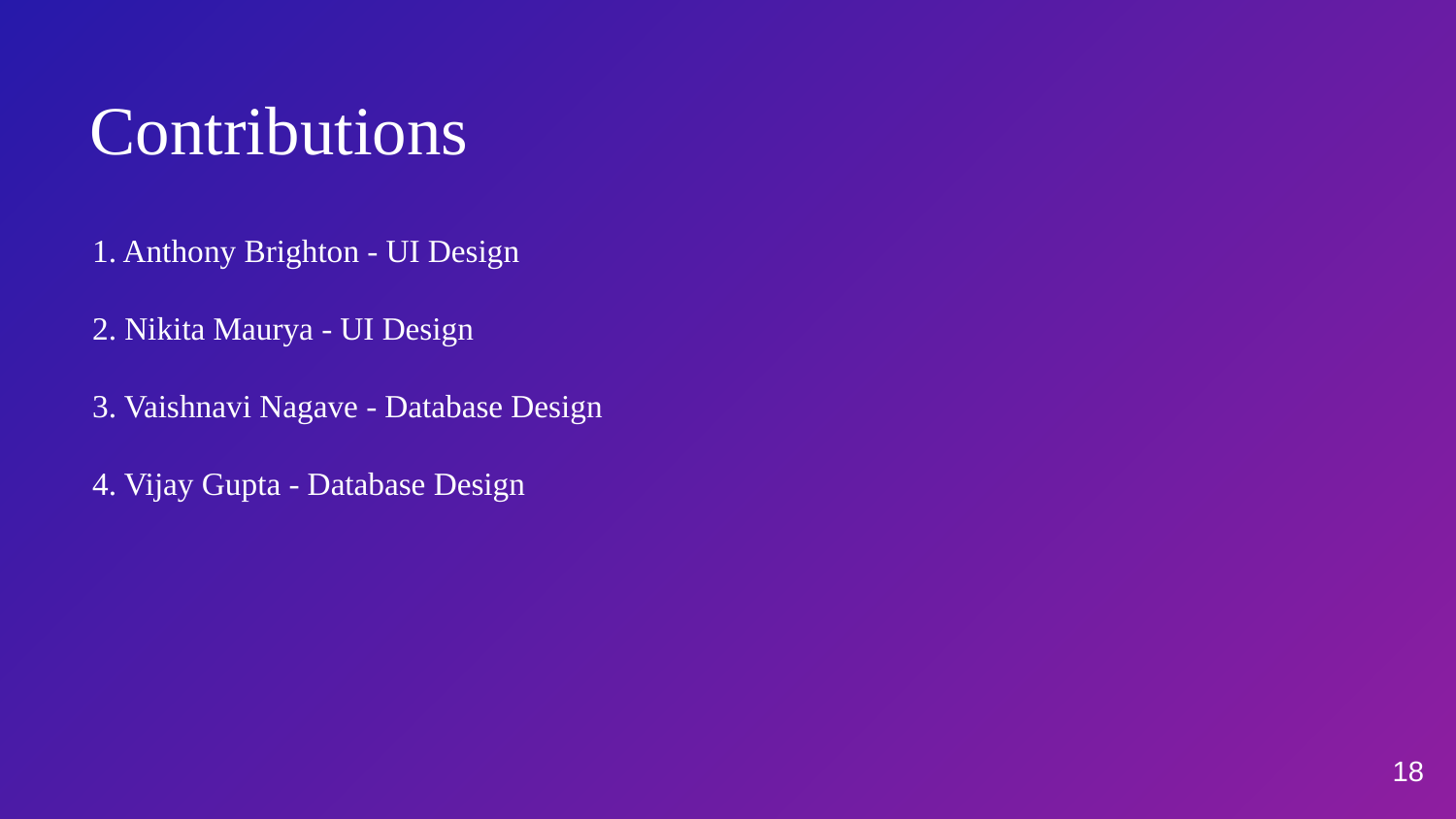

# Contributions

1. Anthony Brighton - UI Design

2. Nikita Maurya - UI Design

3. Vaishnavi Nagave - Database Design

4. Vijay Gupta - Database Design

18